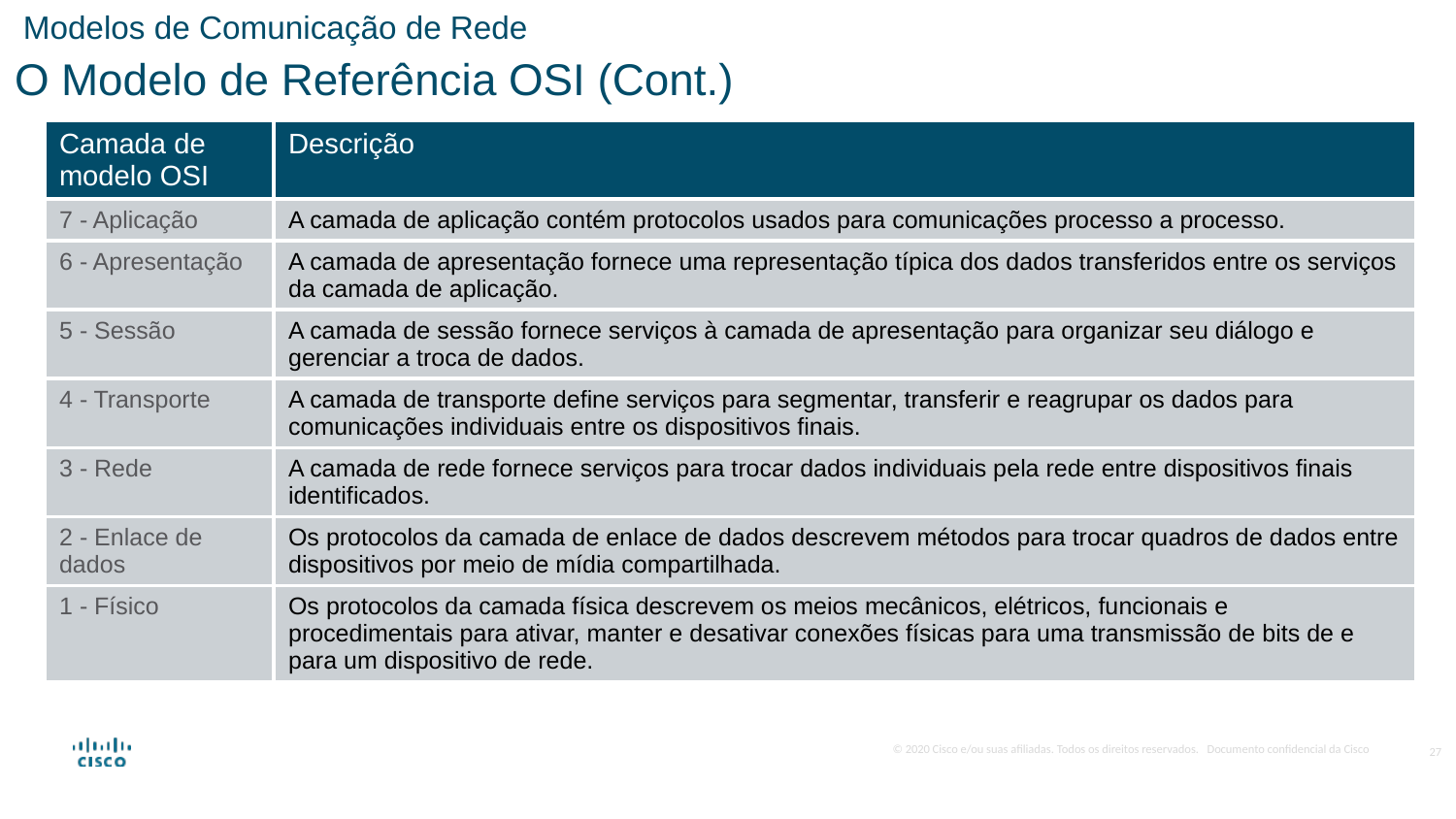

Modelos de Comunicação de Rede
O Modelo de Referência OSI (Cont.)
| Camada de modelo OSI | Descrição |
| --- | --- |
| 7 - Aplicação | A camada de aplicação contém protocolos usados para comunicações processo a processo. |
| 6 - Apresentação | A camada de apresentação fornece uma representação típica dos dados transferidos entre os serviços da camada de aplicação. |
| 5 - Sessão | A camada de sessão fornece serviços à camada de apresentação para organizar seu diálogo e gerenciar a troca de dados. |
| 4 - Transporte | A camada de transporte define serviços para segmentar, transferir e reagrupar os dados para comunicações individuais entre os dispositivos finais. |
| 3 - Rede | A camada de rede fornece serviços para trocar dados individuais pela rede entre dispositivos finais identificados. |
| 2 - Enlace de dados | Os protocolos da camada de enlace de dados descrevem métodos para trocar quadros de dados entre dispositivos por meio de mídia compartilhada. |
| 1 - Físico | Os protocolos da camada física descrevem os meios mecânicos, elétricos, funcionais e procedimentais para ativar, manter e desativar conexões físicas para uma transmissão de bits de e para um dispositivo de rede. |
27